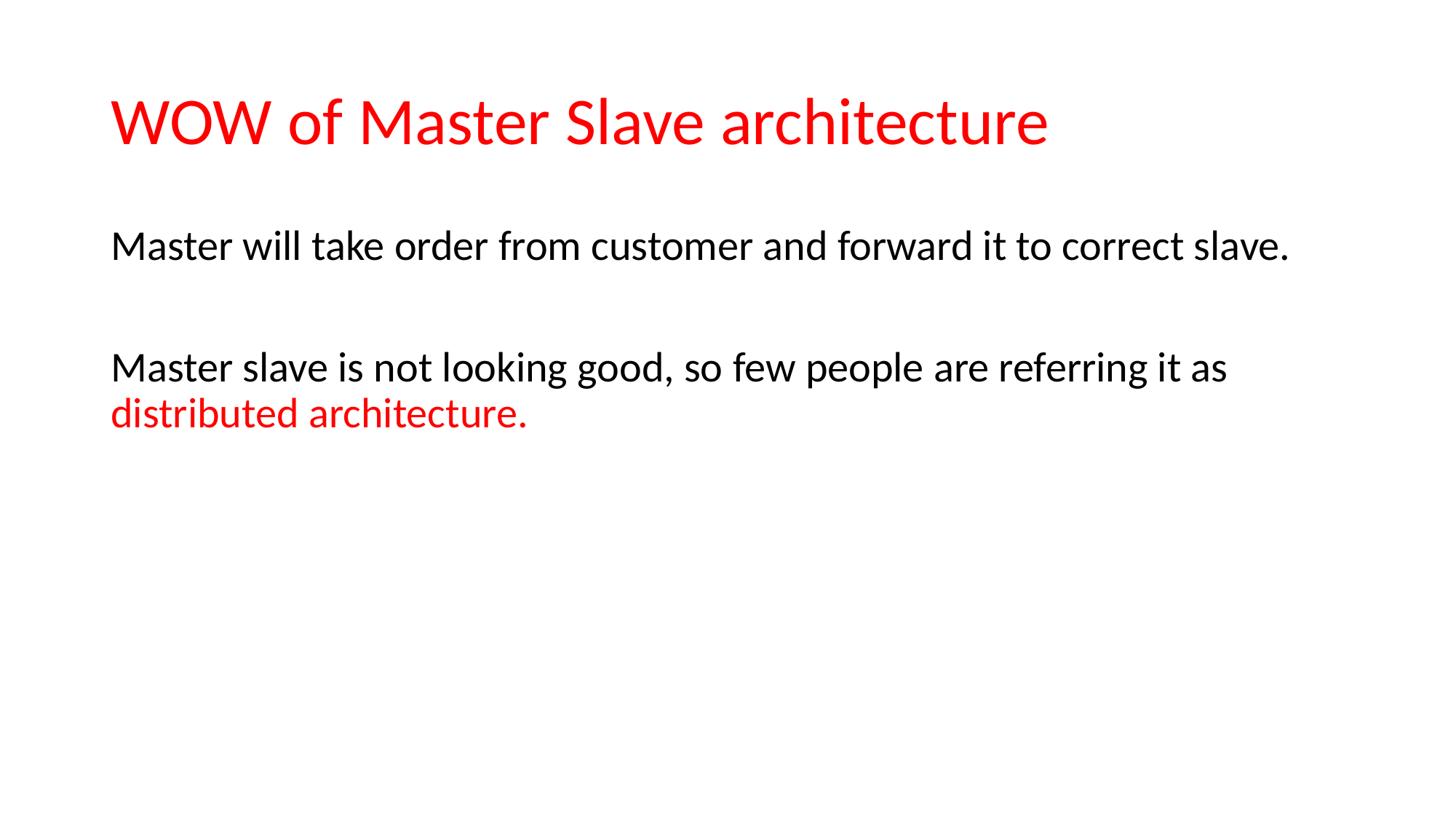

# WOW of Master Slave architecture
Master will take order from customer and forward it to correct slave.

Master slave is not looking good, so few people are referring it as distributed architecture.